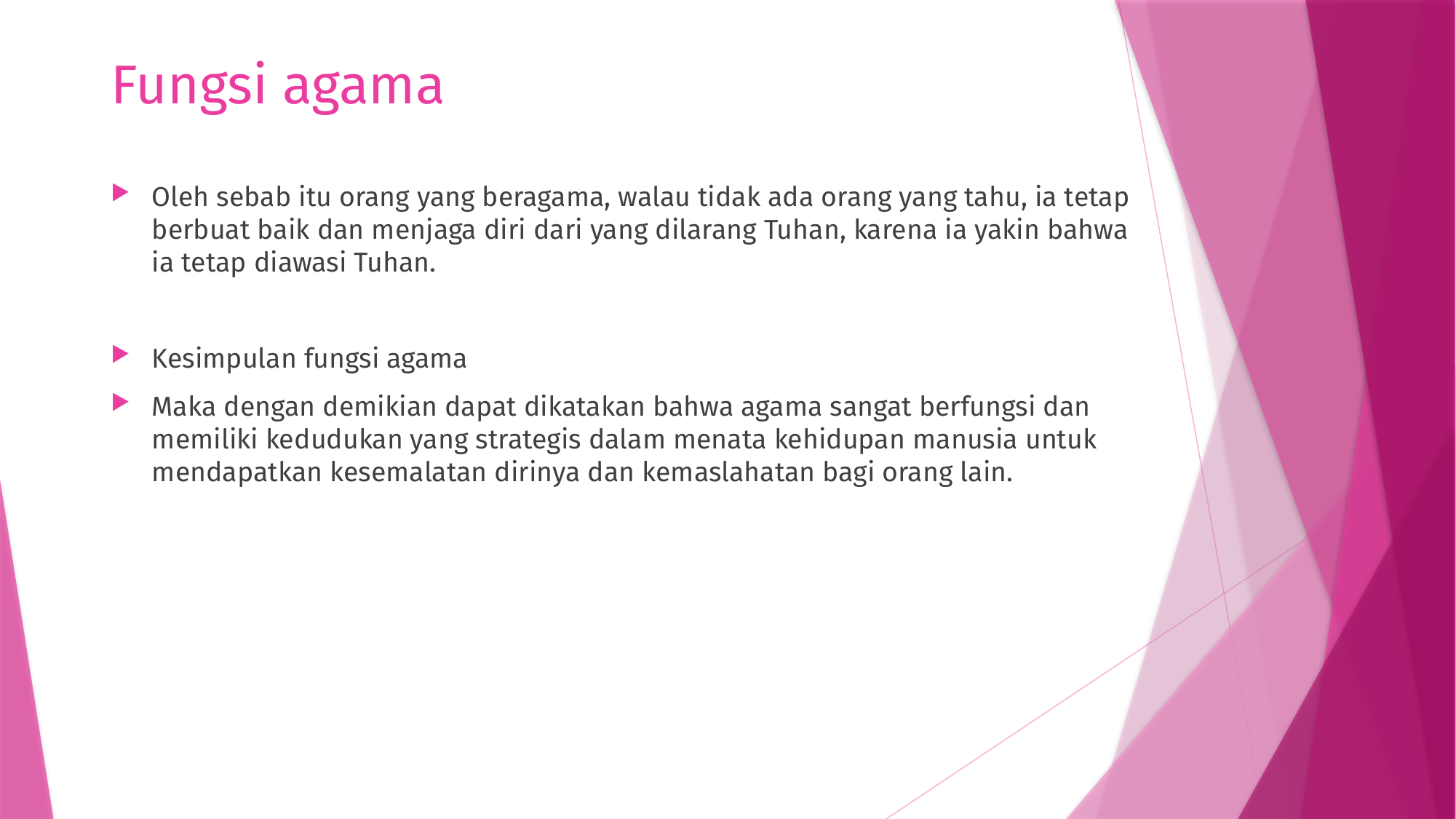

# Fungsi agama
Oleh sebab itu orang yang beragama, walau tidak ada orang yang tahu, ia tetap berbuat baik dan menjaga diri dari yang dilarang Tuhan, karena ia yakin bahwa ia tetap diawasi Tuhan.

Kesimpulan fungsi agama
Maka dengan demikian dapat dikatakan bahwa agama sangat berfungsi dan memiliki kedudukan yang strategis dalam menata kehidupan manusia untuk mendapatkan kesemalatan dirinya dan kemaslahatan bagi orang lain.